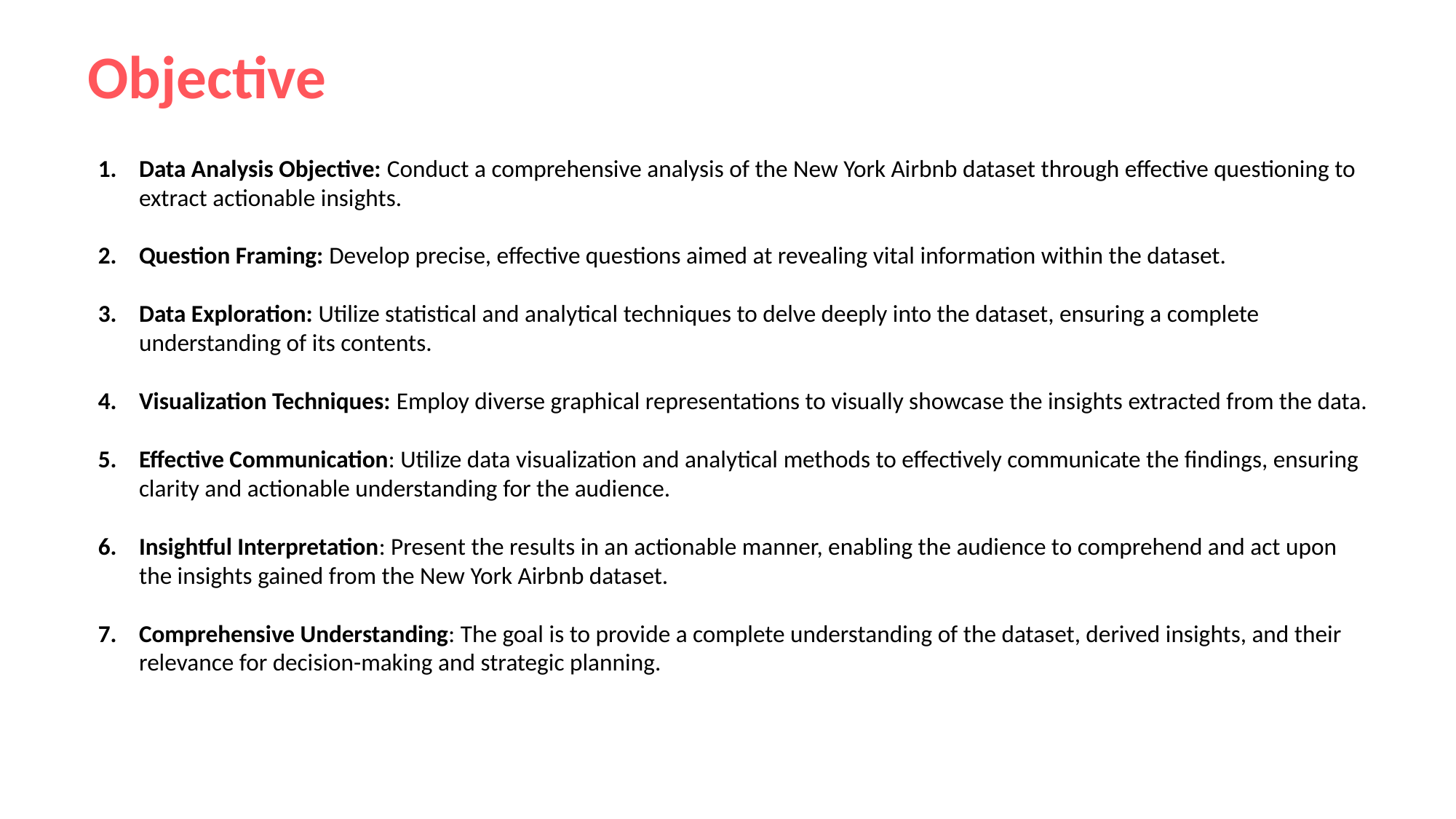

Objective
Data Analysis Objective: Conduct a comprehensive analysis of the New York Airbnb dataset through effective questioning to extract actionable insights.

Question Framing: Develop precise, effective questions aimed at revealing vital information within the dataset.

Data Exploration: Utilize statistical and analytical techniques to delve deeply into the dataset, ensuring a complete understanding of its contents.

Visualization Techniques: Employ diverse graphical representations to visually showcase the insights extracted from the data.

Effective Communication: Utilize data visualization and analytical methods to effectively communicate the findings, ensuring clarity and actionable understanding for the audience.

Insightful Interpretation: Present the results in an actionable manner, enabling the audience to comprehend and act upon the insights gained from the New York Airbnb dataset.

Comprehensive Understanding: The goal is to provide a complete understanding of the dataset, derived insights, and their relevance for decision-making and strategic planning.